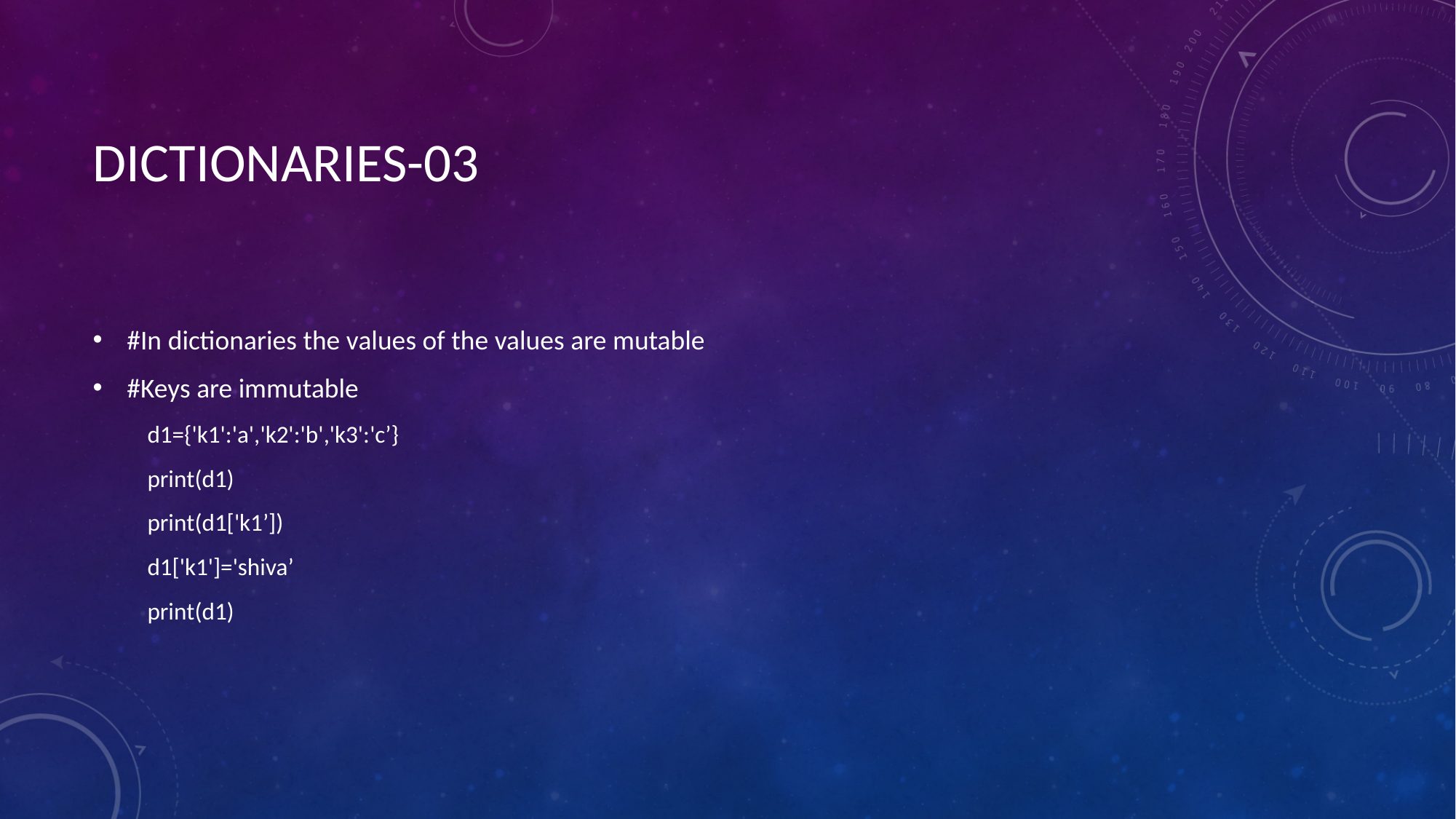

# Dictionaries-03
#In dictionaries the values of the values are mutable
#Keys are immutable
d1={'k1':'a','k2':'b','k3':'c’}
print(d1)
print(d1['k1’])
d1['k1']='shiva’
print(d1)